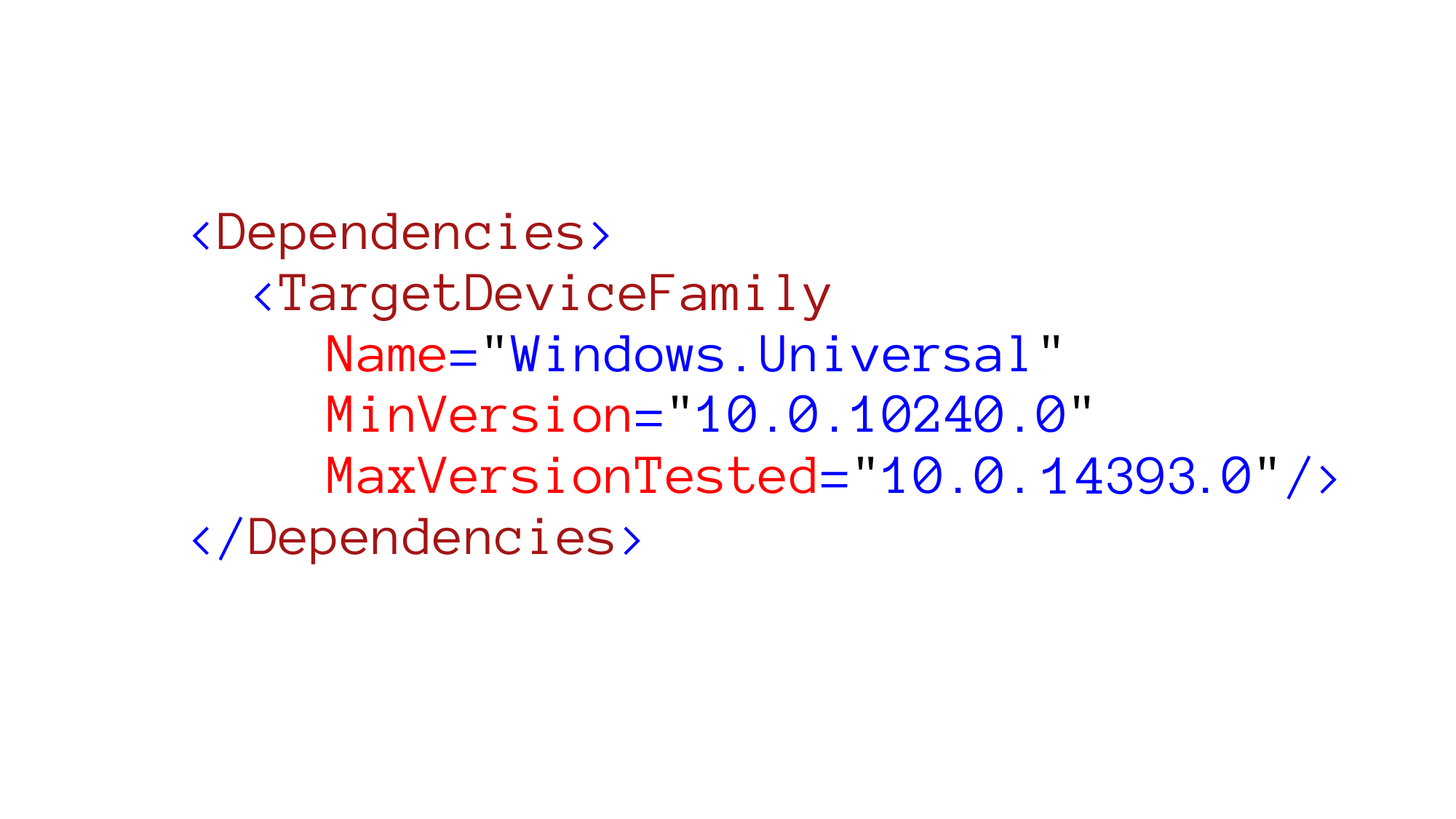

<Dependencies>
  <TargetDeviceFamily
 	 Name="Windows.Universal"
 	 MinVersion="10.0.10240.0"
	 MaxVersionTested="10.0.     .0"/>
</Dependencies>

14393
10240